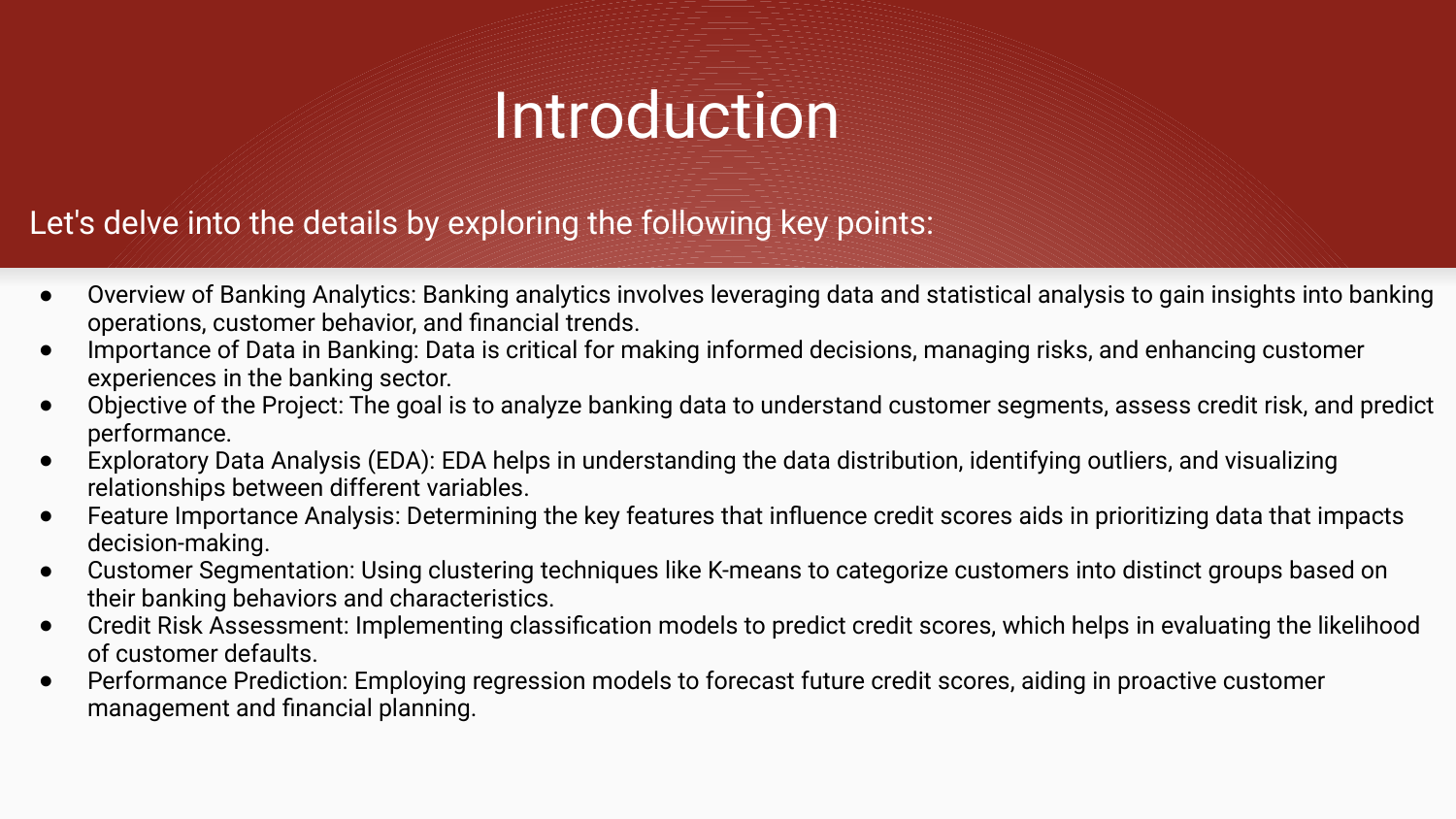

# Introduction
Let's delve into the details by exploring the following key points:
Overview of Banking Analytics: Banking analytics involves leveraging data and statistical analysis to gain insights into banking operations, customer behavior, and financial trends.
Importance of Data in Banking: Data is critical for making informed decisions, managing risks, and enhancing customer experiences in the banking sector.
Objective of the Project: The goal is to analyze banking data to understand customer segments, assess credit risk, and predict performance.
Exploratory Data Analysis (EDA): EDA helps in understanding the data distribution, identifying outliers, and visualizing relationships between different variables.
Feature Importance Analysis: Determining the key features that influence credit scores aids in prioritizing data that impacts decision-making.
Customer Segmentation: Using clustering techniques like K-means to categorize customers into distinct groups based on their banking behaviors and characteristics.
Credit Risk Assessment: Implementing classification models to predict credit scores, which helps in evaluating the likelihood of customer defaults.
Performance Prediction: Employing regression models to forecast future credit scores, aiding in proactive customer management and financial planning.